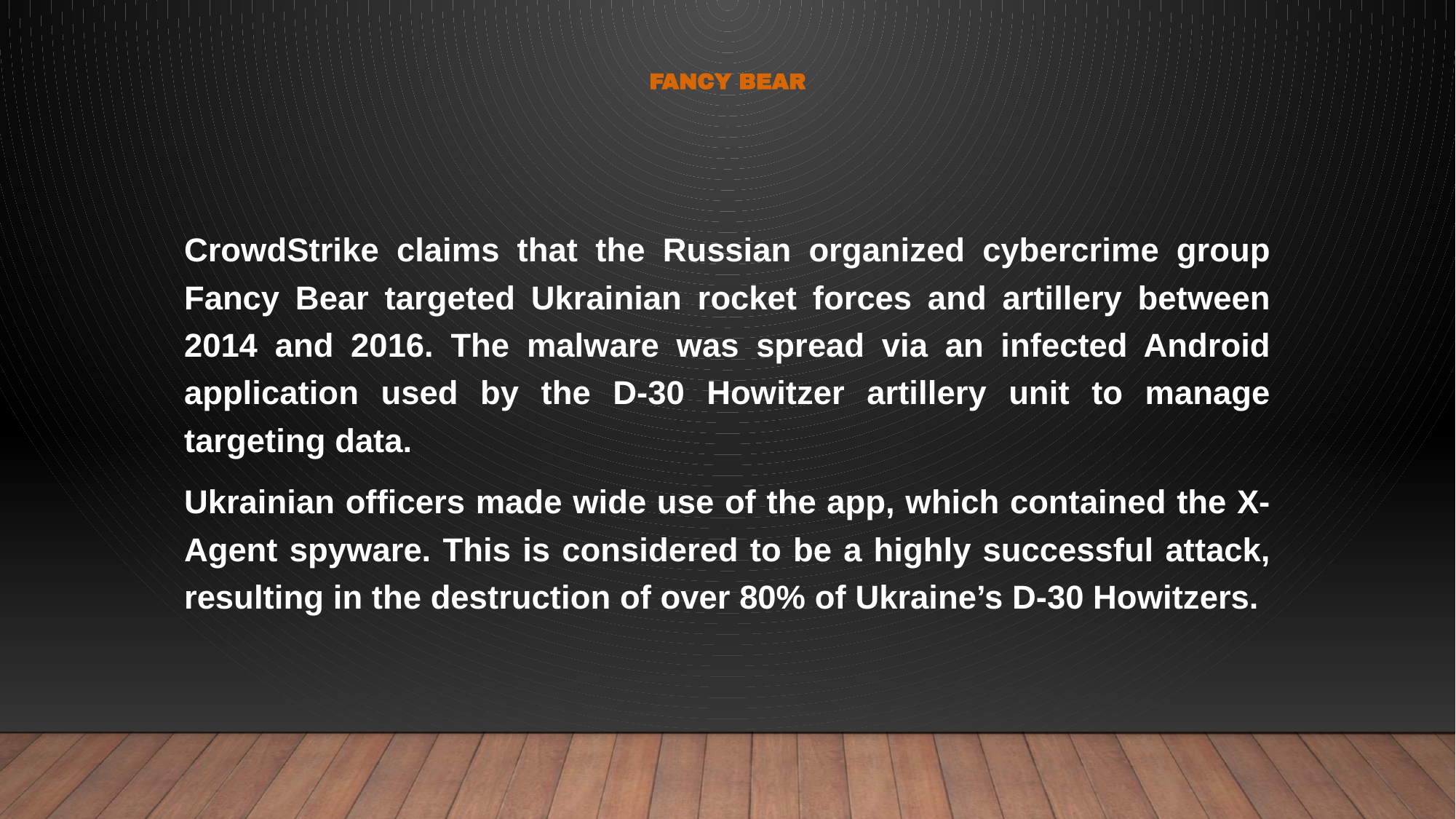

# Fancy Bear
CrowdStrike claims that the Russian organized cybercrime group Fancy Bear targeted Ukrainian rocket forces and artillery between 2014 and 2016. The malware was spread via an infected Android application used by the D-30 Howitzer artillery unit to manage targeting data.
Ukrainian officers made wide use of the app, which contained the X-Agent spyware. This is considered to be a highly successful attack, resulting in the destruction of over 80% of Ukraine’s D-30 Howitzers.